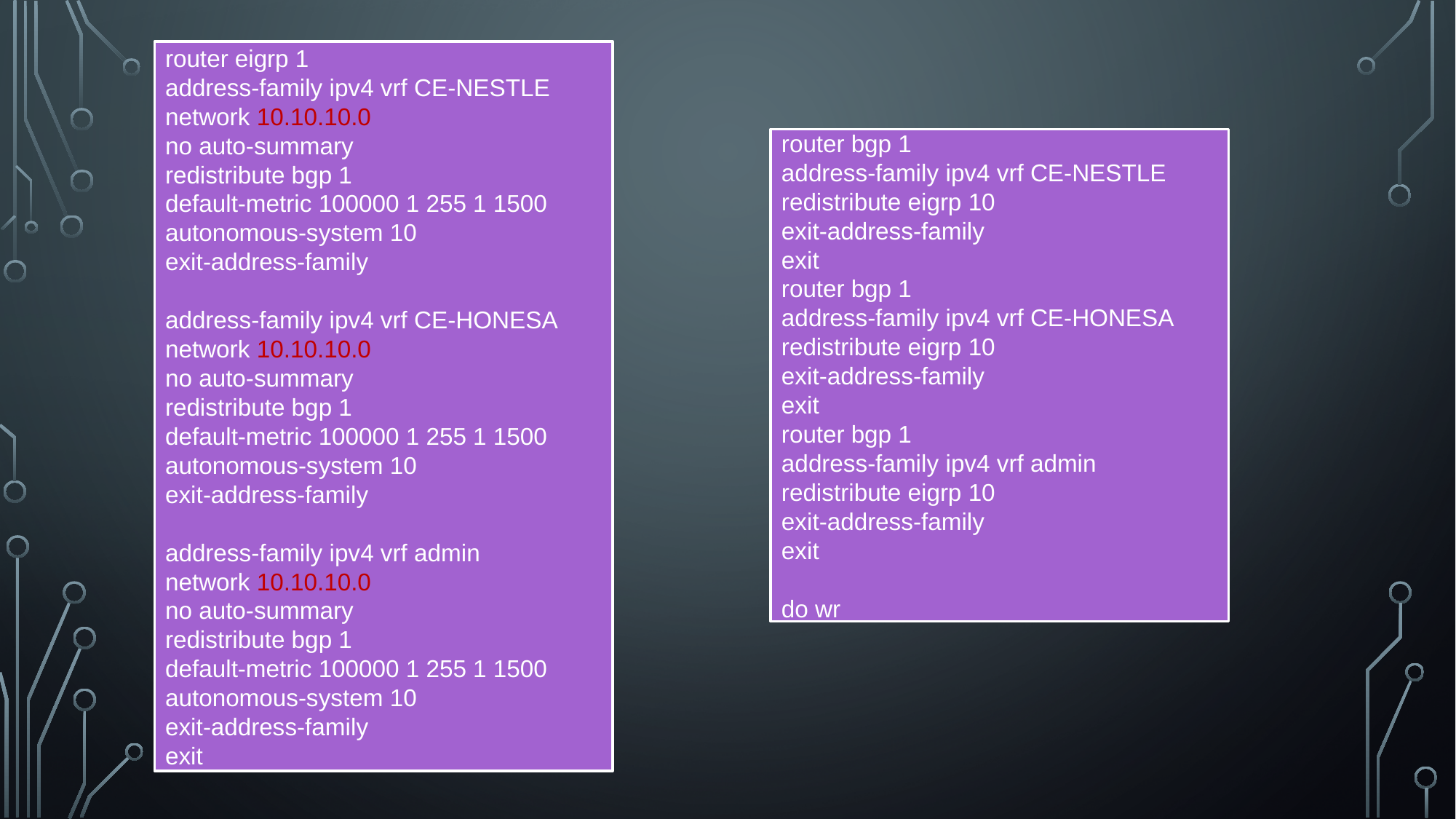

router eigrp 1
address-family ipv4 vrf CE-NESTLE
network 10.10.10.0
no auto-summary
redistribute bgp 1
default-metric 100000 1 255 1 1500
autonomous-system 10
exit-address-family

address-family ipv4 vrf CE-HONESA
network 10.10.10.0
no auto-summary
redistribute bgp 1
default-metric 100000 1 255 1 1500
autonomous-system 10
exit-address-family

address-family ipv4 vrf admin
network 10.10.10.0
no auto-summary
redistribute bgp 1
default-metric 100000 1 255 1 1500
autonomous-system 10
exit-address-family
exit
router bgp 1
address-family ipv4 vrf CE-NESTLE
redistribute eigrp 10
exit-address-family
exit
router bgp 1
address-family ipv4 vrf CE-HONESA
redistribute eigrp 10
exit-address-family
exit
router bgp 1
address-family ipv4 vrf admin
redistribute eigrp 10
exit-address-family
exit

do wr